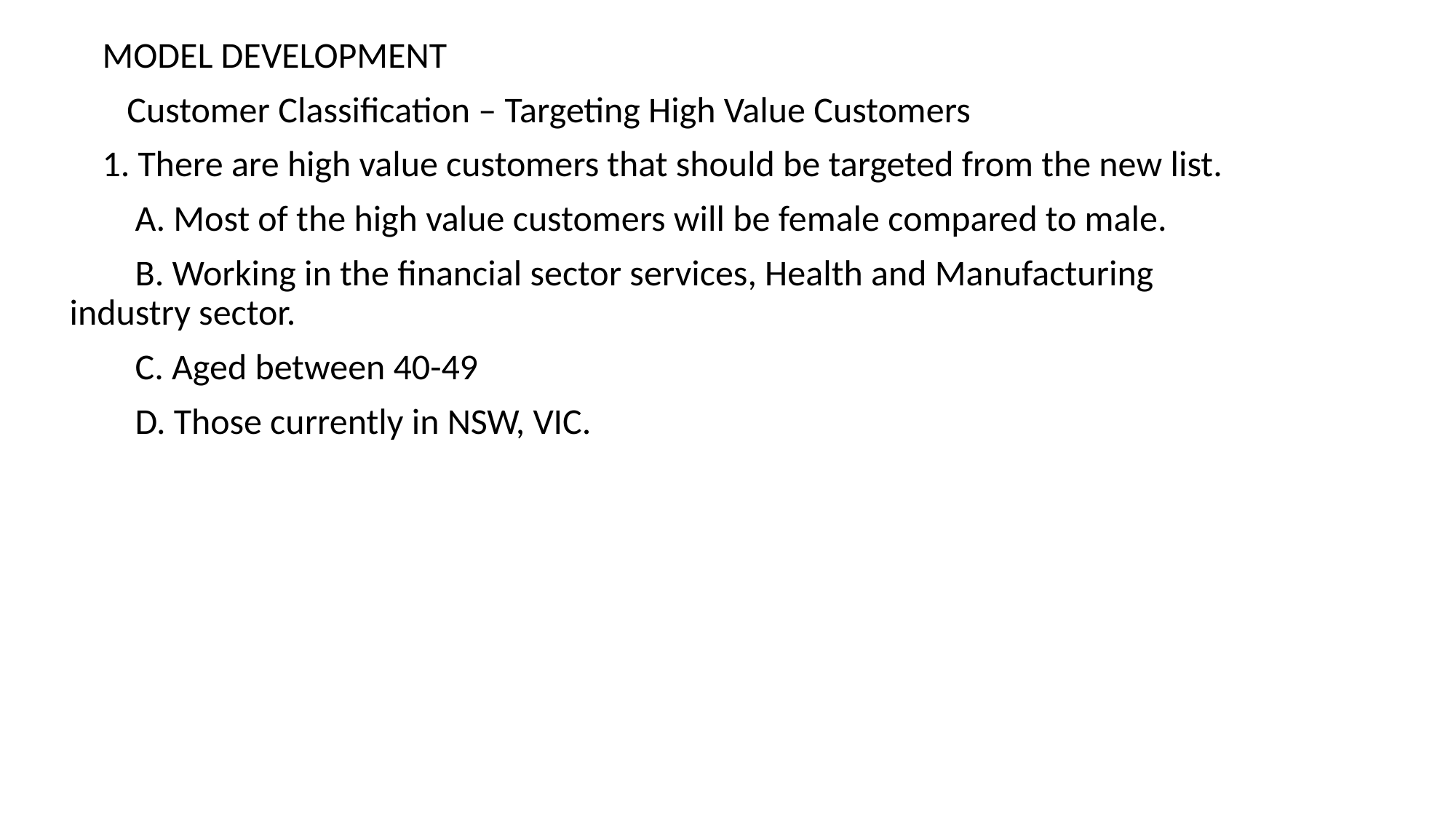

MODEL DEVELOPMENT
       Customer Classification – Targeting High Value Customers
    1. There are high value customers that should be targeted from the new list.
        A. Most of the high value customers will be female compared to male.
        B. Working in the financial sector services, Health and Manufacturing industry sector.
        C. Aged between 40-49
        D. Those currently in NSW, VIC.